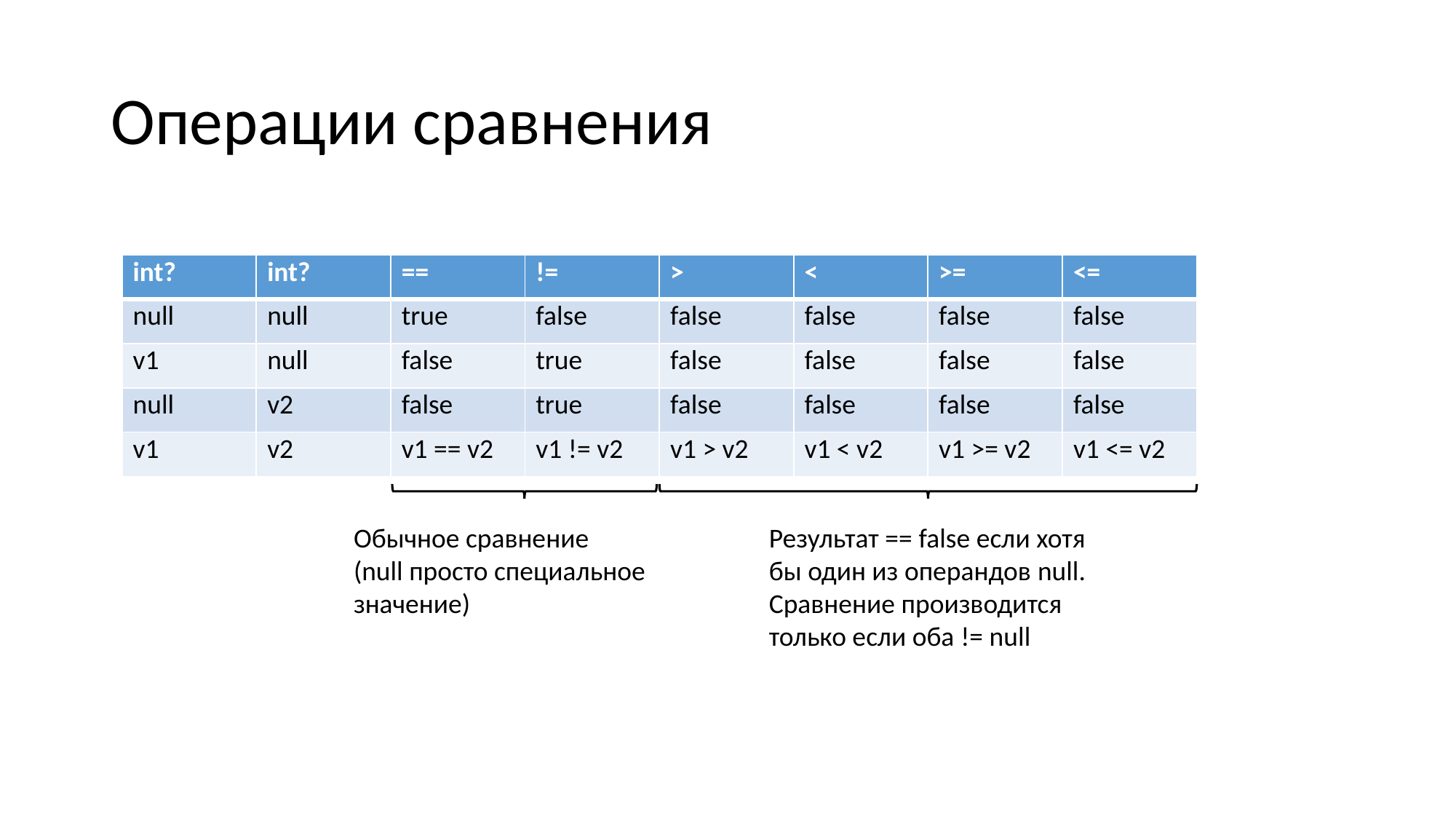

# Операции сравнения

| int? | int? | == | != | > | < | >= | <= |
| --- | --- | --- | --- | --- | --- | --- | --- |
| null | null | true | false | false | false | false | false |
| v1 | null | false | true | false | false | false | false |
| null | v2 | false | true | false | false | false | false |
| v1 | v2 | v1 == v2 | v1 != v2 | v1 > v2 | v1 < v2 | v1 >= v2 | v1 <= v2 |

Обычное сравнение
(null просто специальное значение)
Результат == false если хотя бы один из операндов null.
Сравнение производится только если оба != null